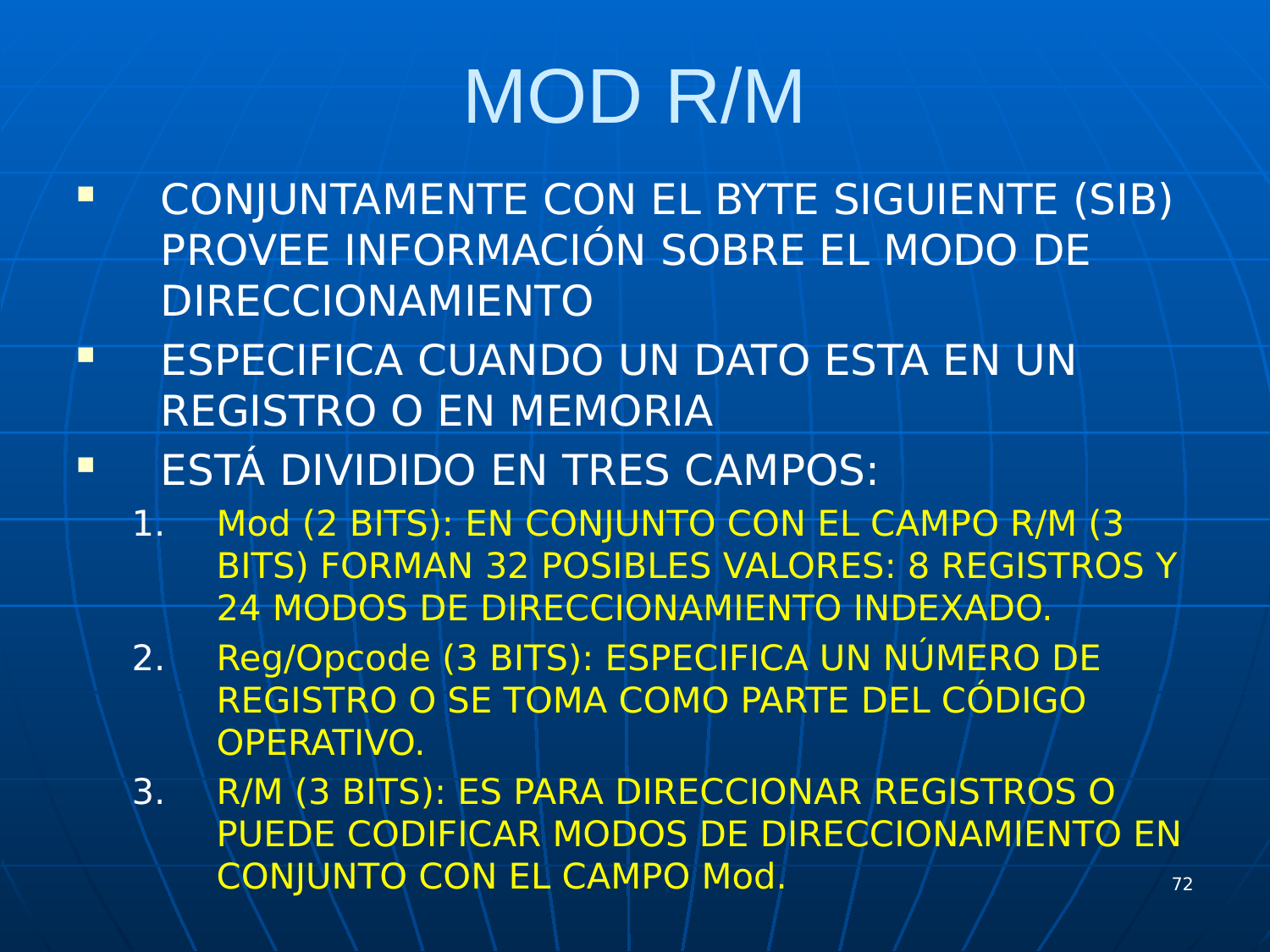

# MOD R/M
CONJUNTAMENTE CON EL BYTE SIGUIENTE (SIB) PROVEE INFORMACIÓN SOBRE EL MODO DE DIRECCIONAMIENTO
ESPECIFICA CUANDO UN DATO ESTA EN UN REGISTRO O EN MEMORIA
ESTÁ DIVIDIDO EN TRES CAMPOS:
Mod (2 BITS): EN CONJUNTO CON EL CAMPO R/M (3 BITS) FORMAN 32 POSIBLES VALORES: 8 REGISTROS Y 24 MODOS DE DIRECCIONAMIENTO INDEXADO.
Reg/Opcode (3 BITS): ESPECIFICA UN NÚMERO DE REGISTRO O SE TOMA COMO PARTE DEL CÓDIGO OPERATIVO.
R/M (3 BITS): ES PARA DIRECCIONAR REGISTROS O PUEDE CODIFICAR MODOS DE DIRECCIONAMIENTO EN CONJUNTO CON EL CAMPO Mod.

72